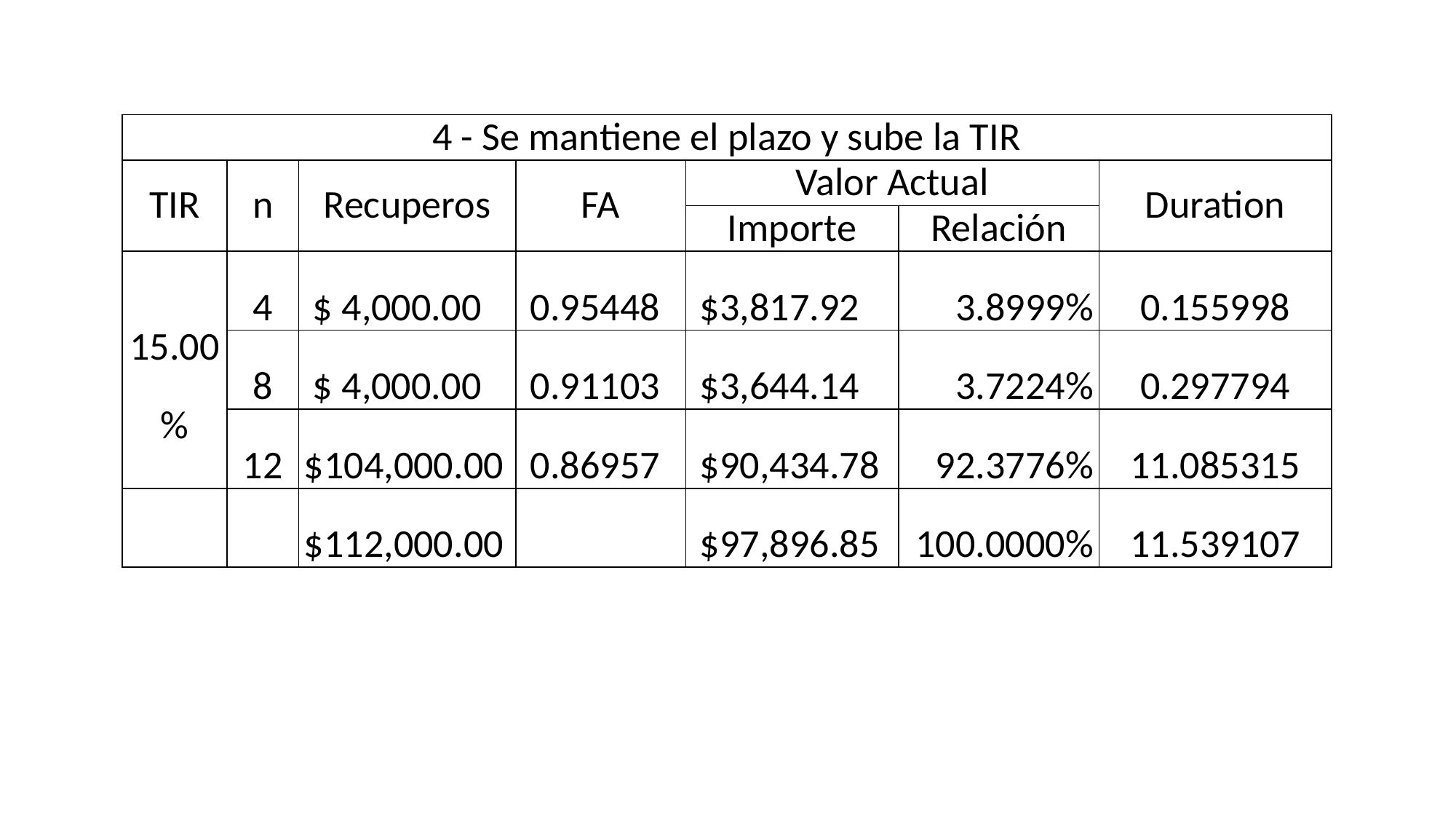

| 4 - Se mantiene el plazo y sube la TIR |  |  |  |  |  |  |
| --- | --- | --- | --- | --- | --- | --- |
| TIR | n | Recuperos | FA | Valor Actual |  | Duration |
|  |  |  |  | Importe | Relación |  |
| 15.00% | 4 | $ 4,000.00 | 0.95448 | $3,817.92 | 3.8999% | 0.155998 |
|  | 8 | $ 4,000.00 | 0.91103 | $3,644.14 | 3.7224% | 0.297794 |
|  | 12 | $104,000.00 | 0.86957 | $90,434.78 | 92.3776% | 11.085315 |
|  |  | $112,000.00 |  | $97,896.85 | 100.0000% | 11.539107 |